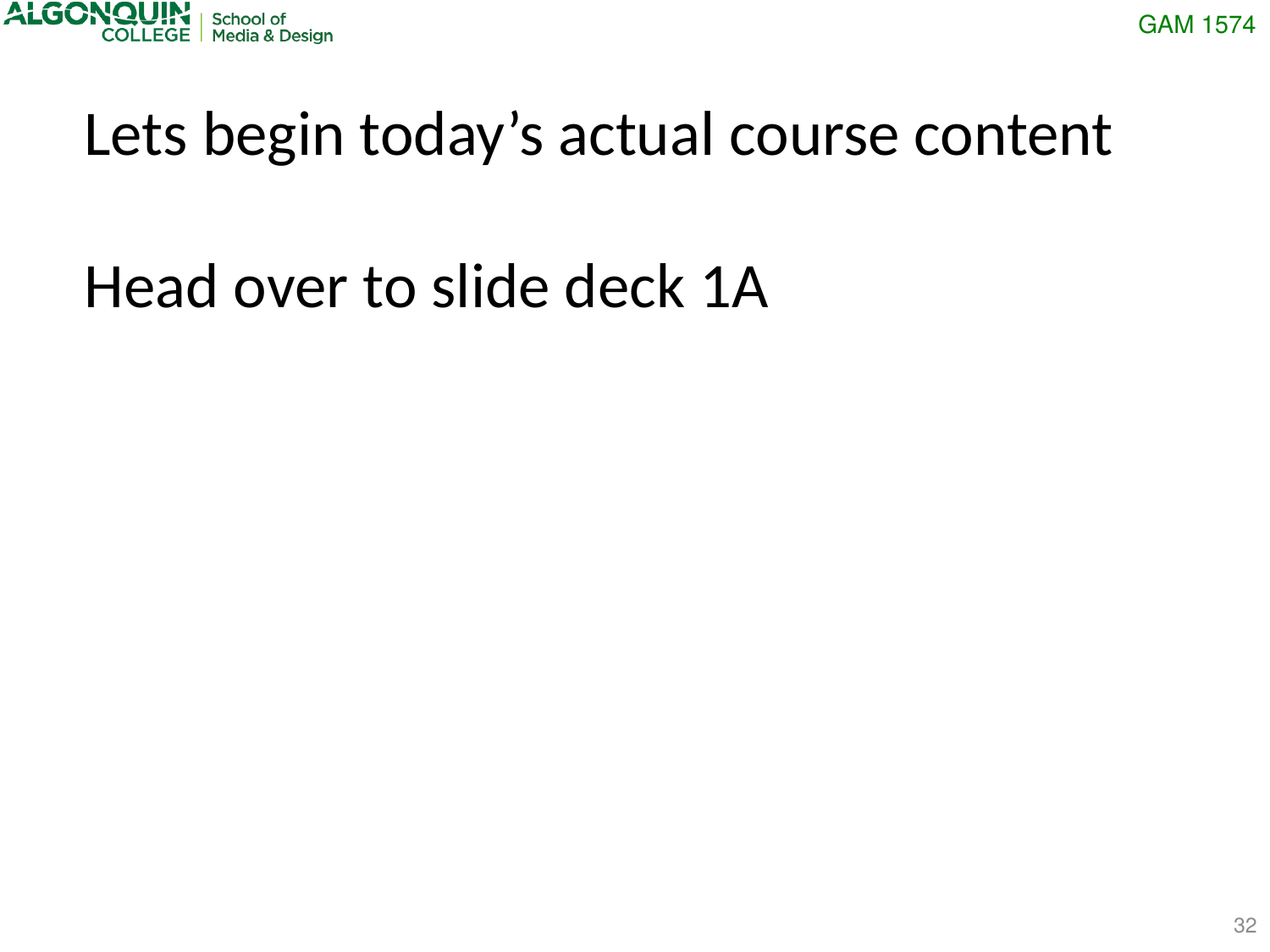

Lets begin today’s actual course content

Head over to slide deck 1A
32